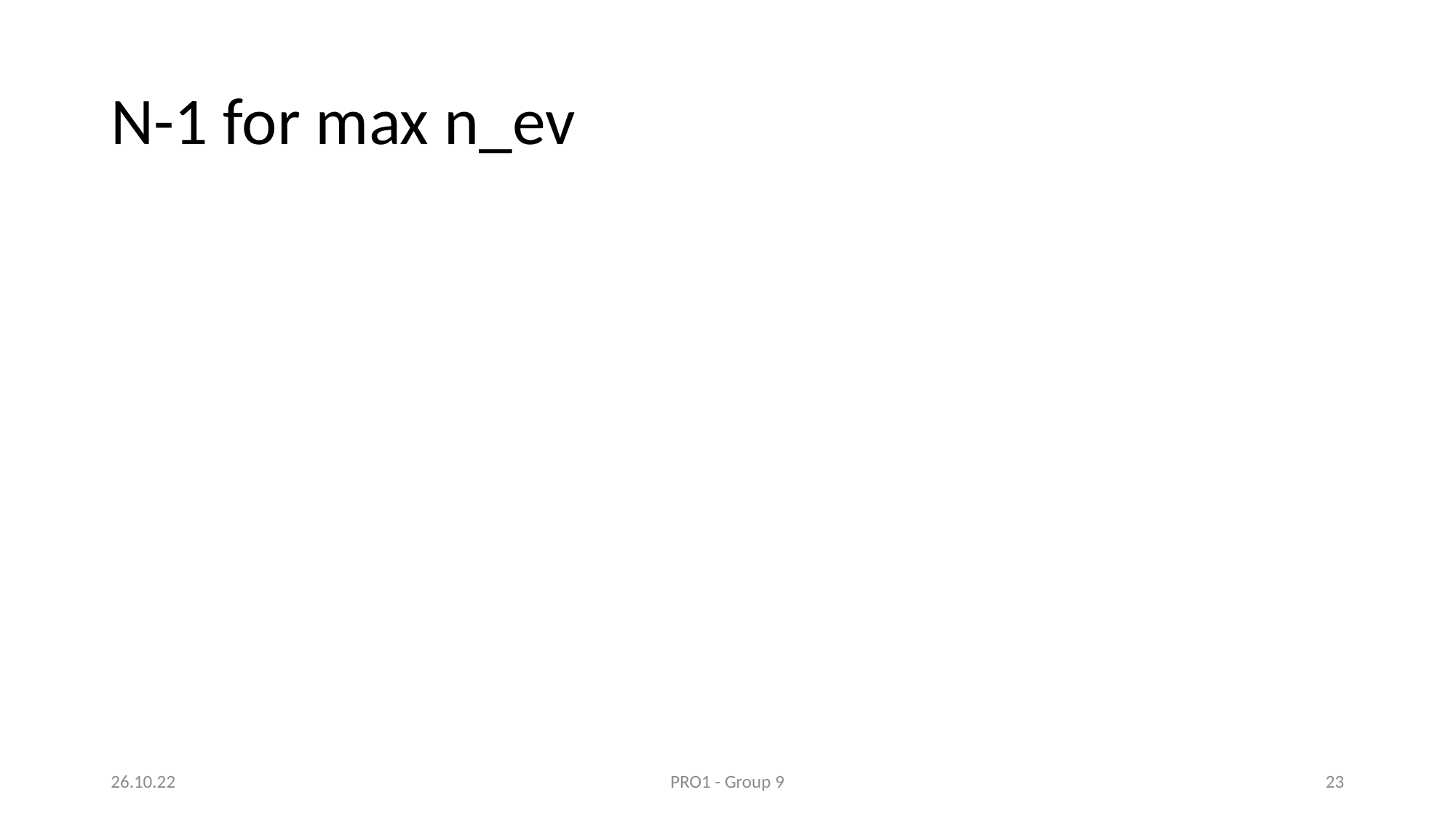

# N-1 for max n_ev

26.10.22
PRO1 - Group 9
23